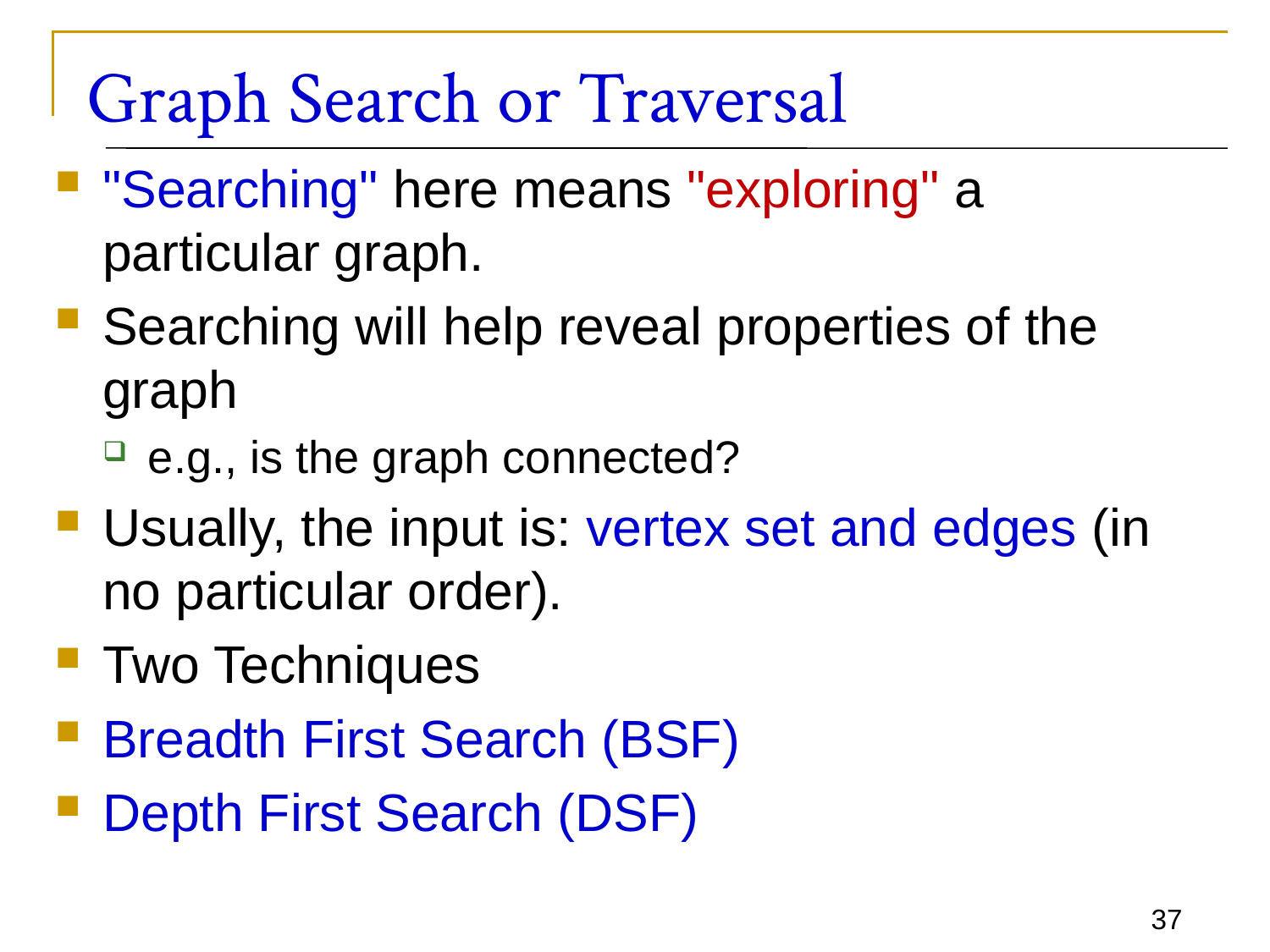

# Graph Search or Traversal
"Searching" here means "exploring" a particular graph.
Searching will help reveal properties of the graph
e.g., is the graph connected?
Usually, the input is: vertex set and edges (in no particular order).
Two Techniques
Breadth First Search (BSF)
Depth First Search (DSF)